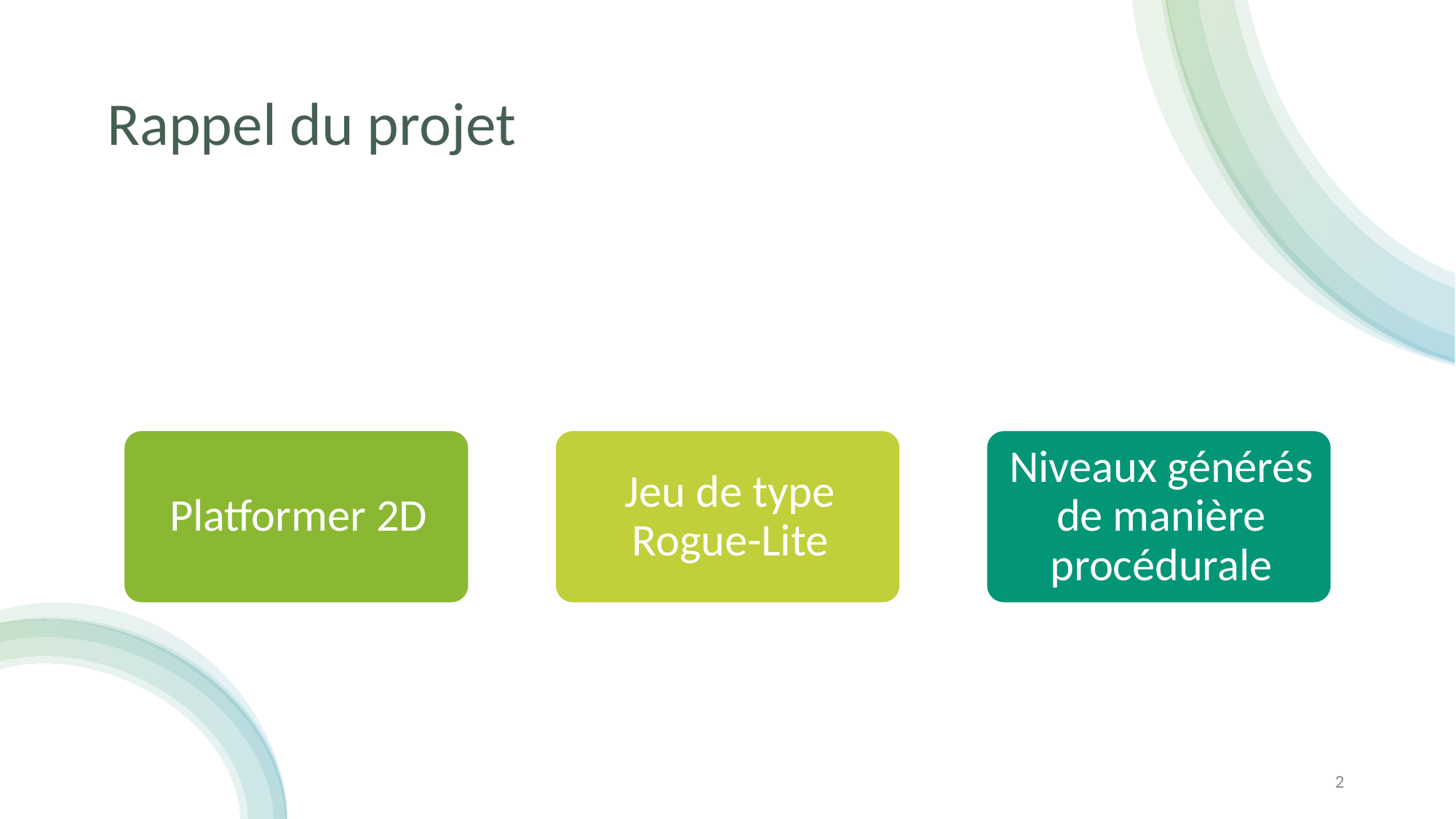

# Rappel du projet
Platformer 2D
Jeu de type Rogue-Lite
Niveaux générés de manière procédurale

2